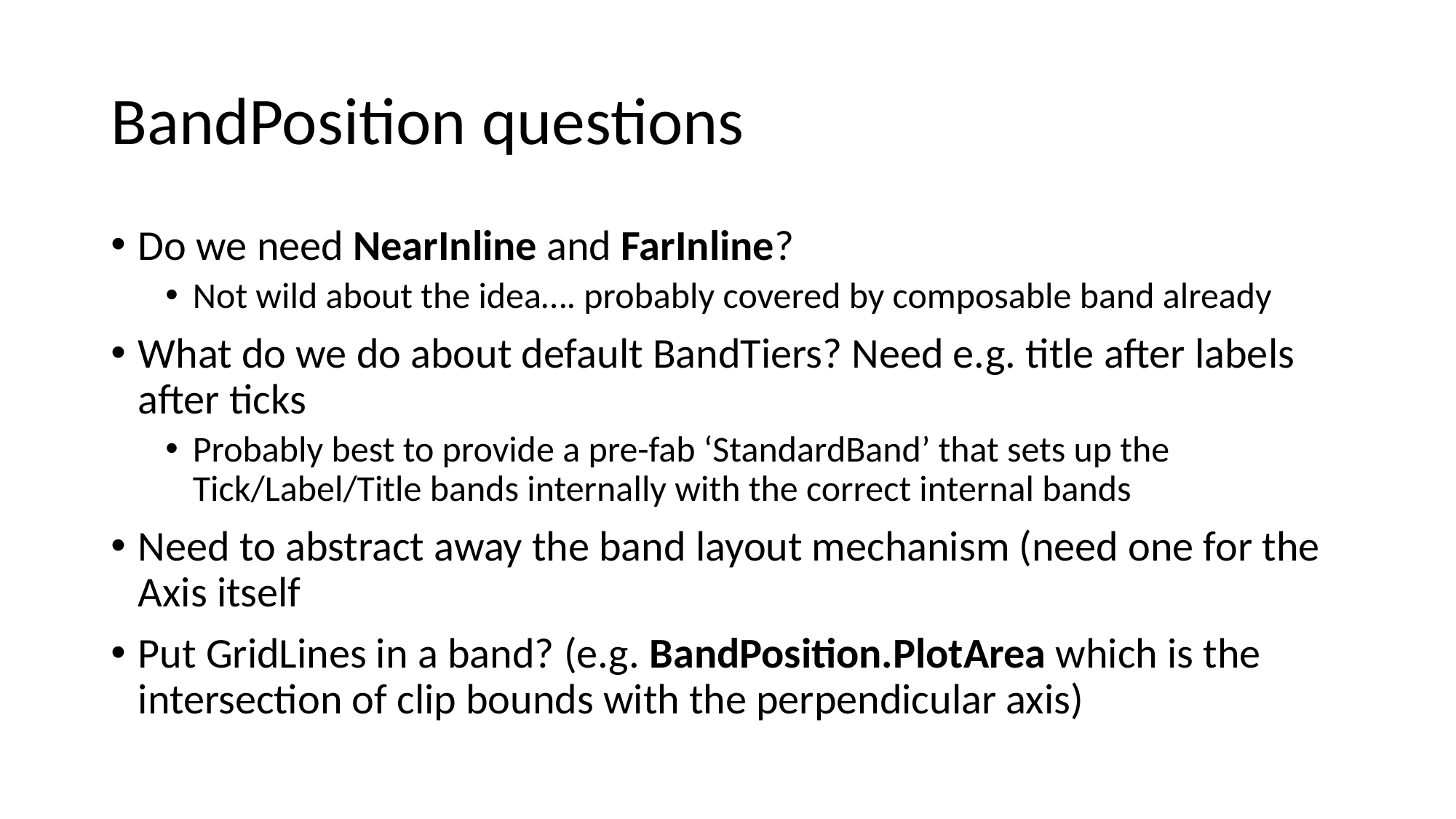

# BandPosition questions
Do we need NearInline and FarInline?
Not wild about the idea…. probably covered by composable band already
What do we do about default BandTiers? Need e.g. title after labels after ticks
Probably best to provide a pre-fab ‘StandardBand’ that sets up the Tick/Label/Title bands internally with the correct internal bands
Need to abstract away the band layout mechanism (need one for the Axis itself
Put GridLines in a band? (e.g. BandPosition.PlotArea which is the intersection of clip bounds with the perpendicular axis)